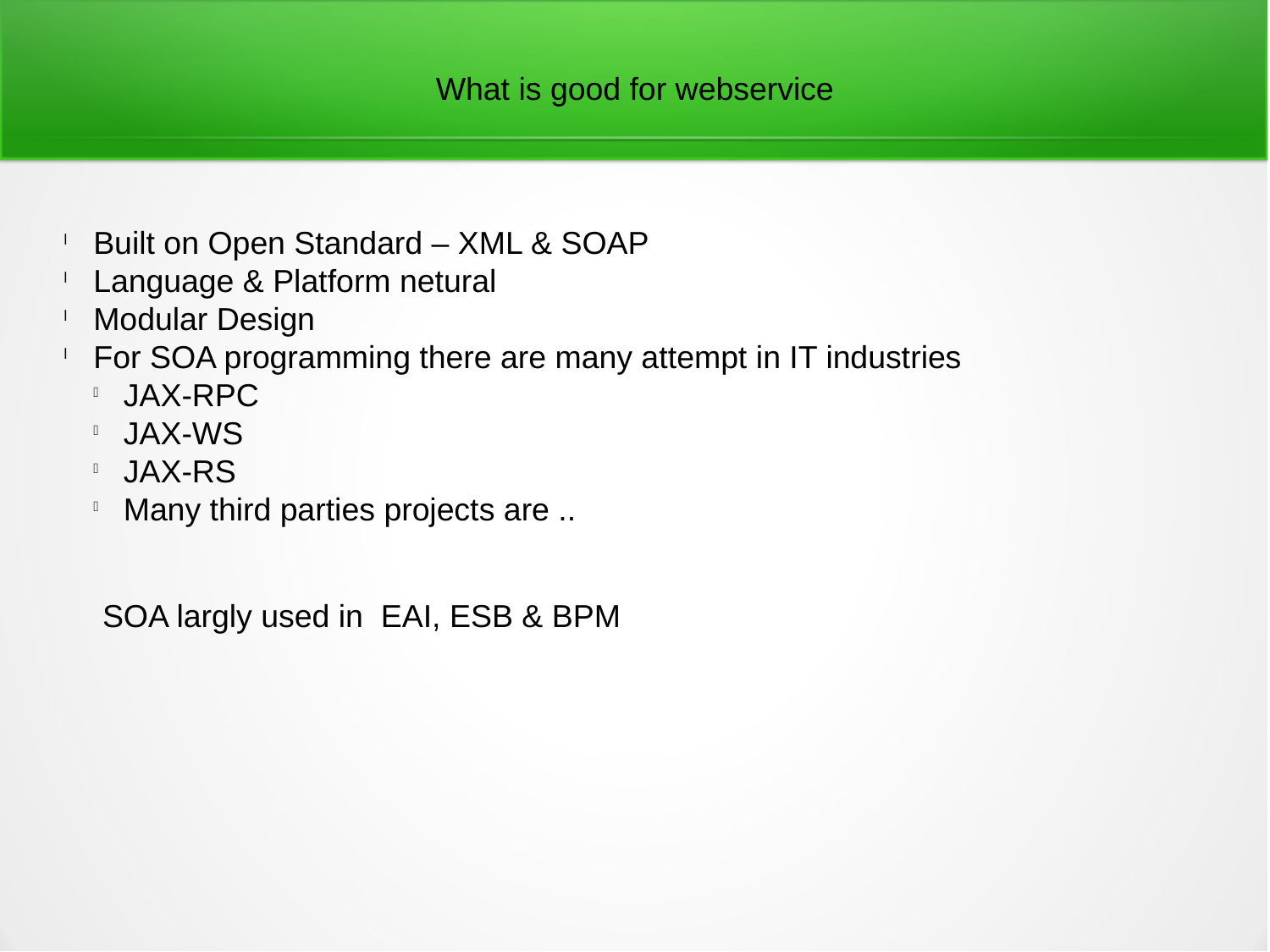

What is good for webservice
Built on Open Standard – XML & SOAP
Language & Platform netural
Modular Design
For SOA programming there are many attempt in IT industries
JAX-RPC
JAX-WS
JAX-RS
Many third parties projects are ..
SOA largly used in  EAI, ESB & BPM